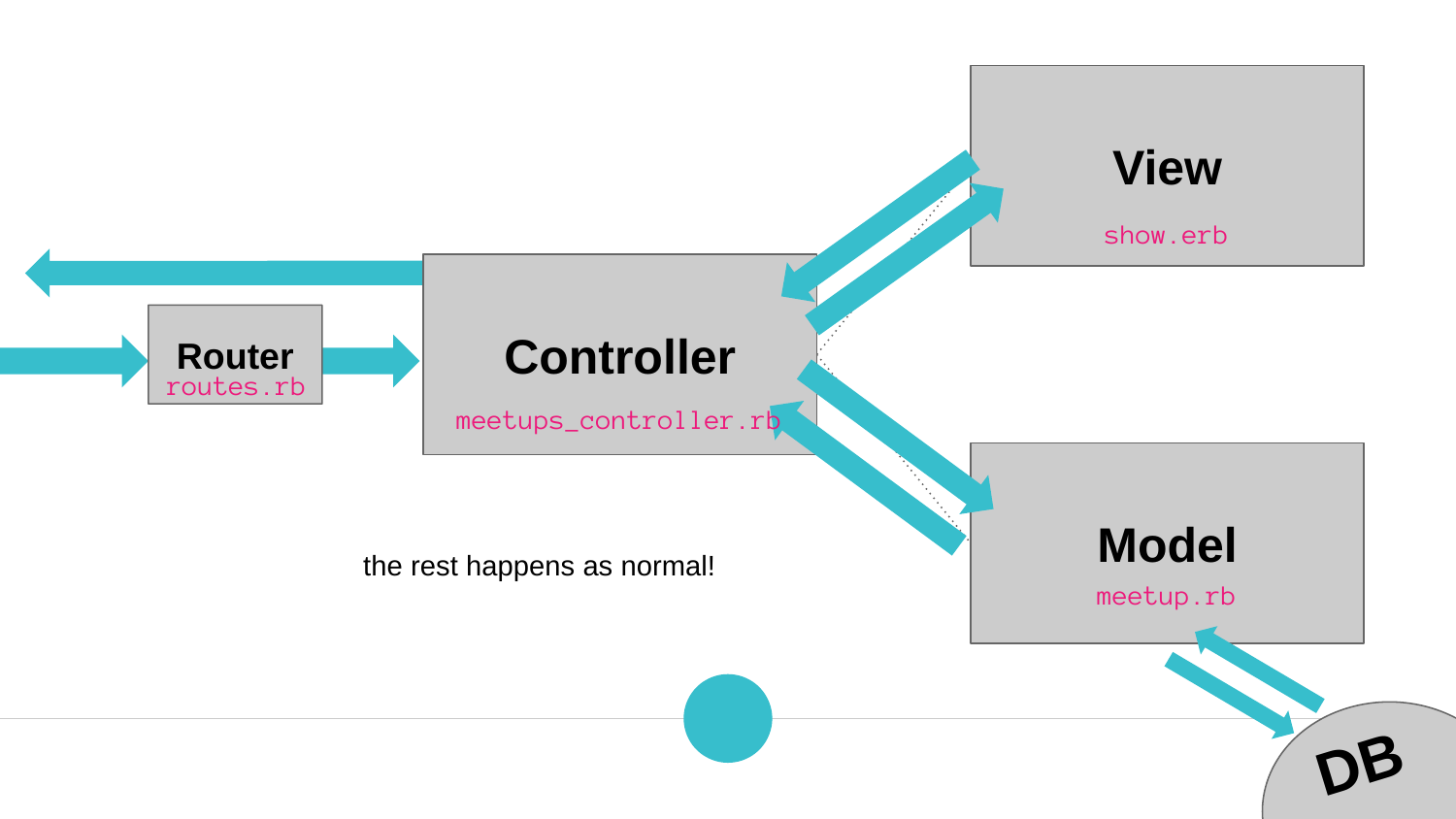

View
show.erb

Controller
Router

routes.rb
meetups_controller.rb

Model

the rest happens as normal!
meetup.rb

DB